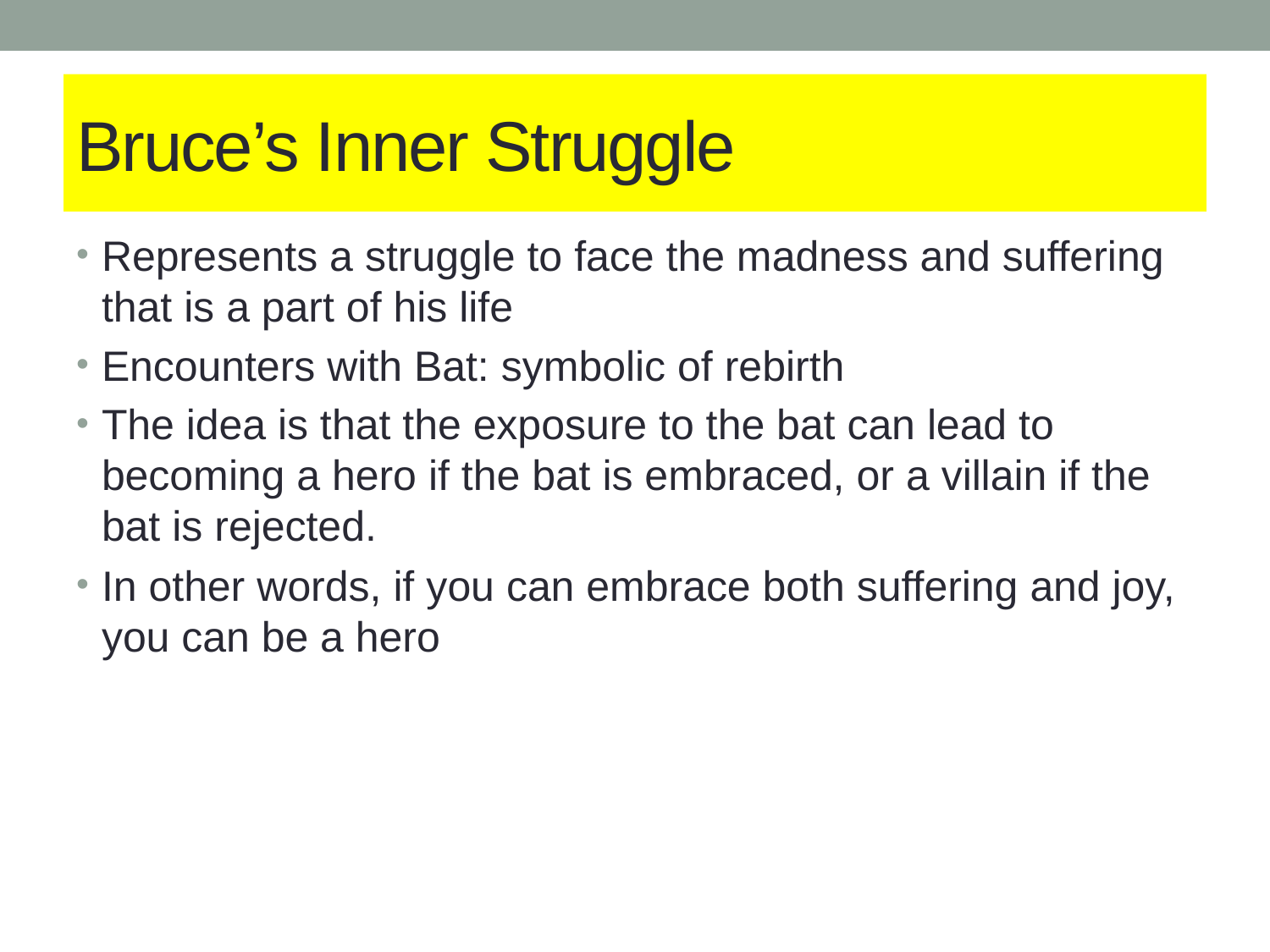

# Bruce’s Inner Struggle
Represents a struggle to face the madness and suffering that is a part of his life
Encounters with Bat: symbolic of rebirth
The idea is that the exposure to the bat can lead to becoming a hero if the bat is embraced, or a villain if the bat is rejected.
In other words, if you can embrace both suffering and joy, you can be a hero